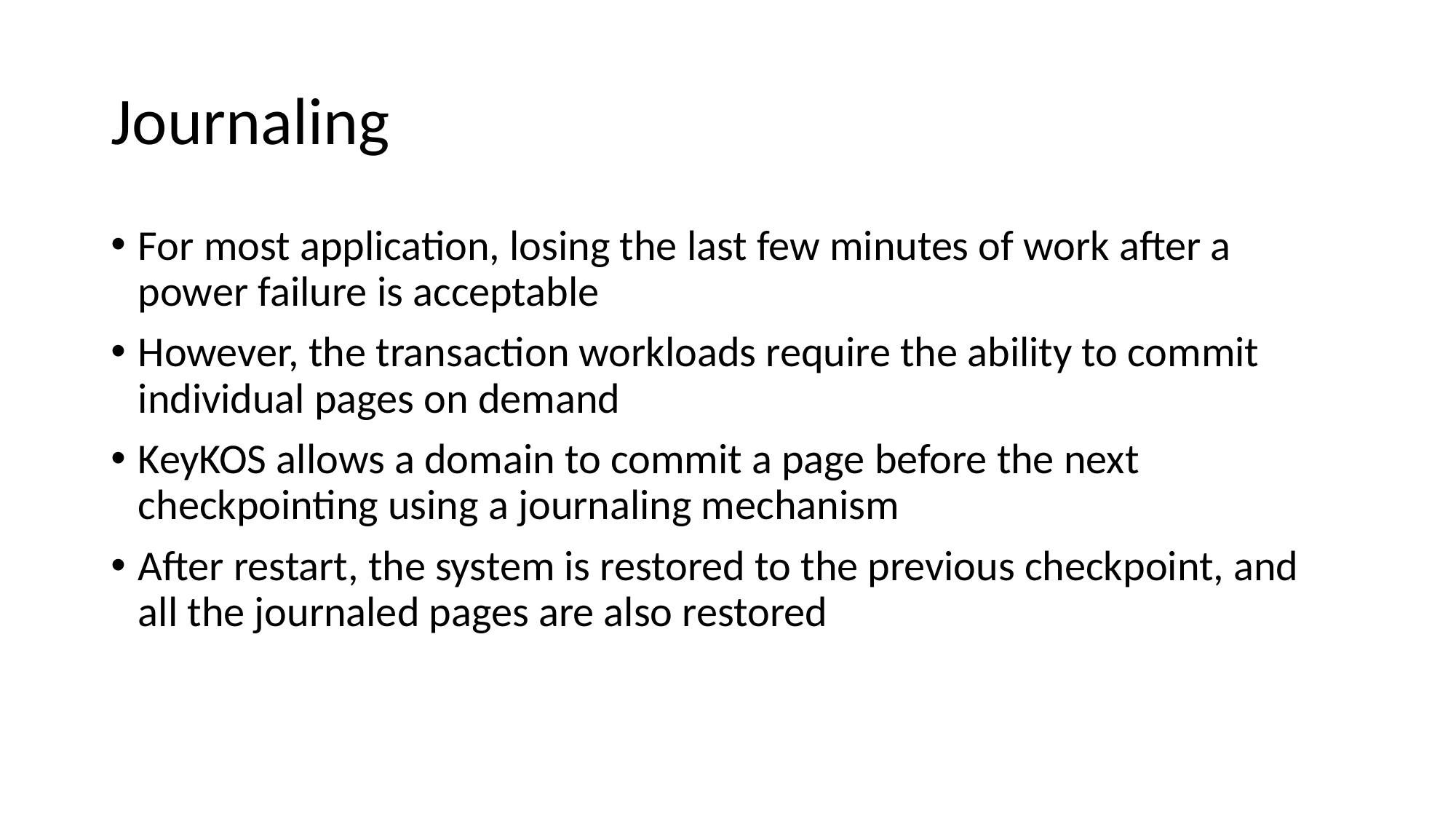

# Journaling
For most application, losing the last few minutes of work after a power failure is acceptable
However, the transaction workloads require the ability to commit individual pages on demand
KeyKOS allows a domain to commit a page before the next checkpointing using a journaling mechanism
After restart, the system is restored to the previous checkpoint, and all the journaled pages are also restored